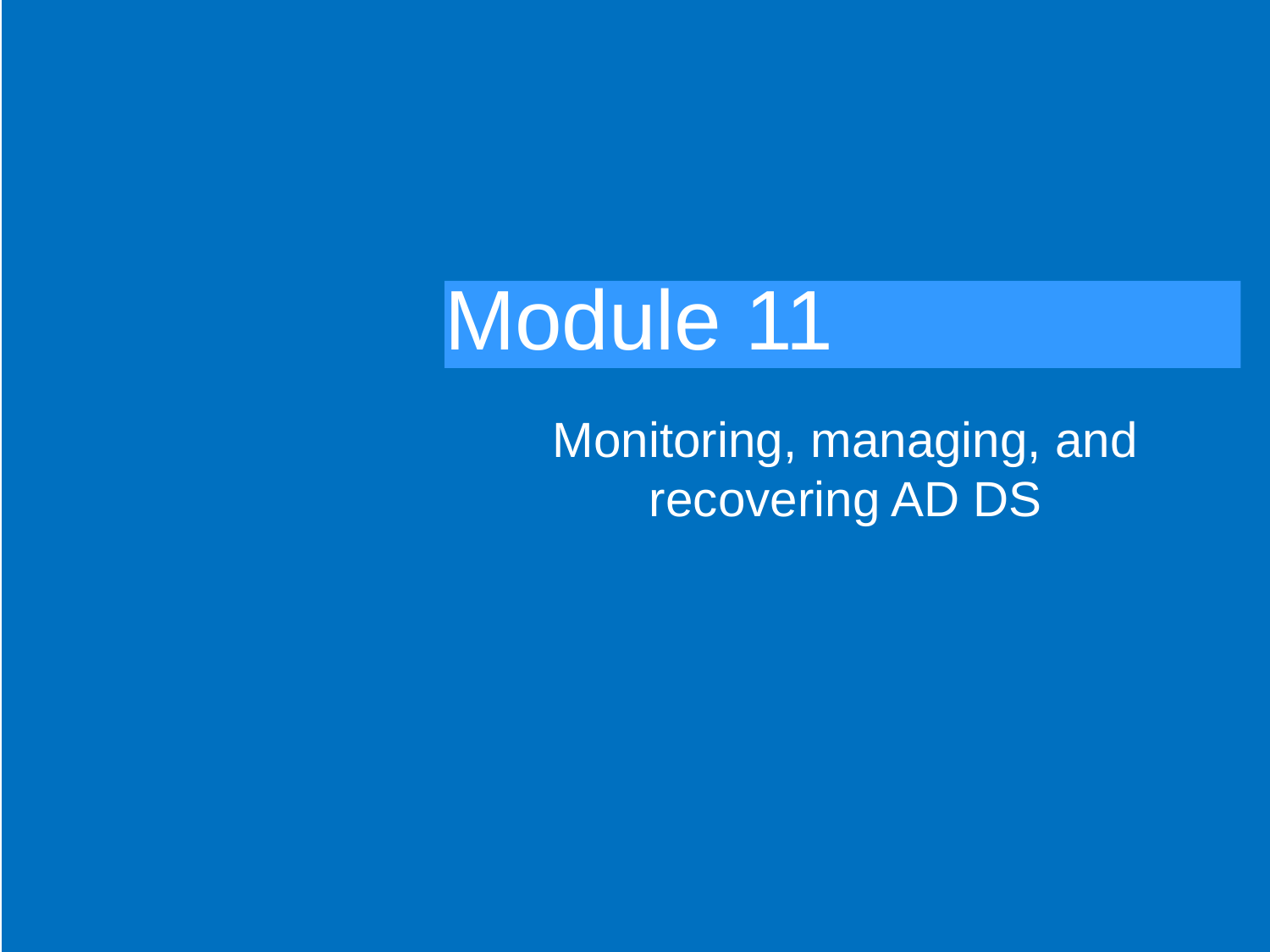

# Module 11
Monitoring, managing, and recovering AD DS